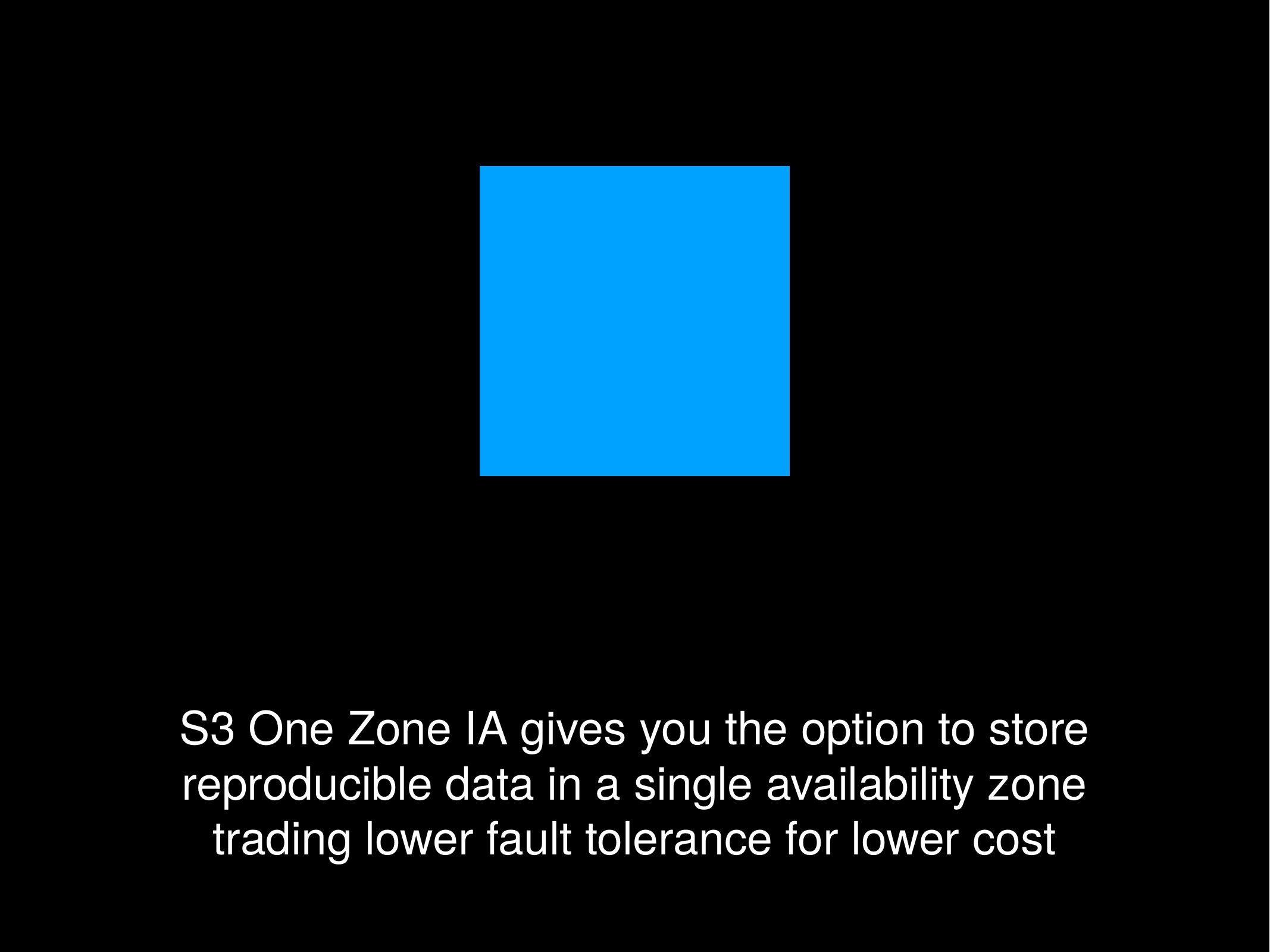

S3 One Zone IA gives you the option to store reproducible data in a single availability zone trading lower fault tolerance for lower cost